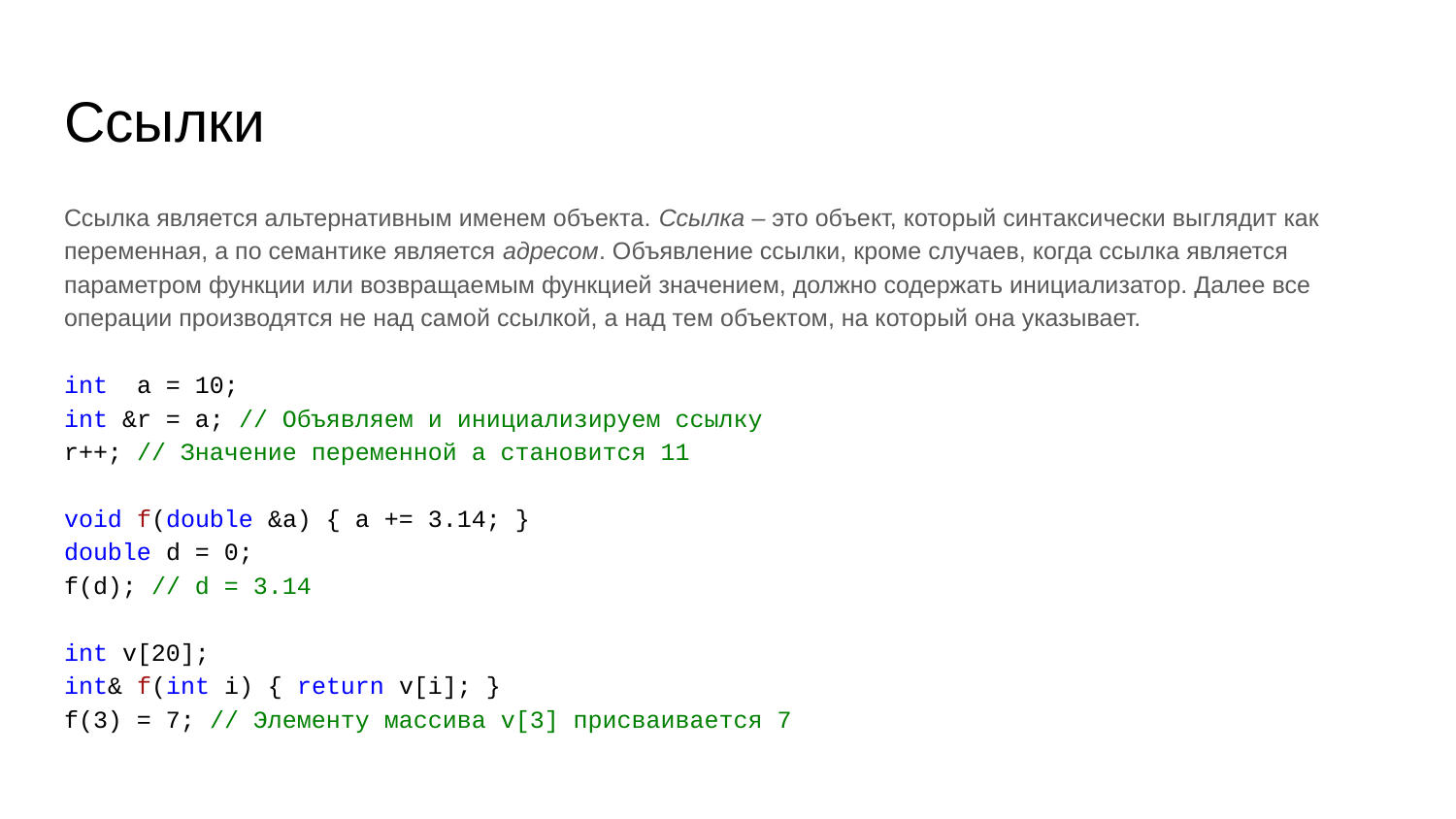

# Ссылки
Ссылка является альтернативным именем объекта. Ссылка – это объект, который синтаксически выглядит как переменная, а по семантике является адресом. Объявление ссылки, кроме случаев, когда ссылка является параметром функции или возвращаемым функцией значением, должно содержать инициализатор. Далее все операции производятся не над самой ссылкой, а над тем объектом, на который она указывает.

int  a = 10;
int &r = a; // Объявляем и инициализируем ссылку
r++; // Значение переменной а становится 11

void f(double &a) { a += 3.14; }
double d = 0;
f(d); // d = 3.14

int v[20];
int& f(int i) { return v[i]; }
f(3) = 7; // Элементу массива v[3] присваивается 7